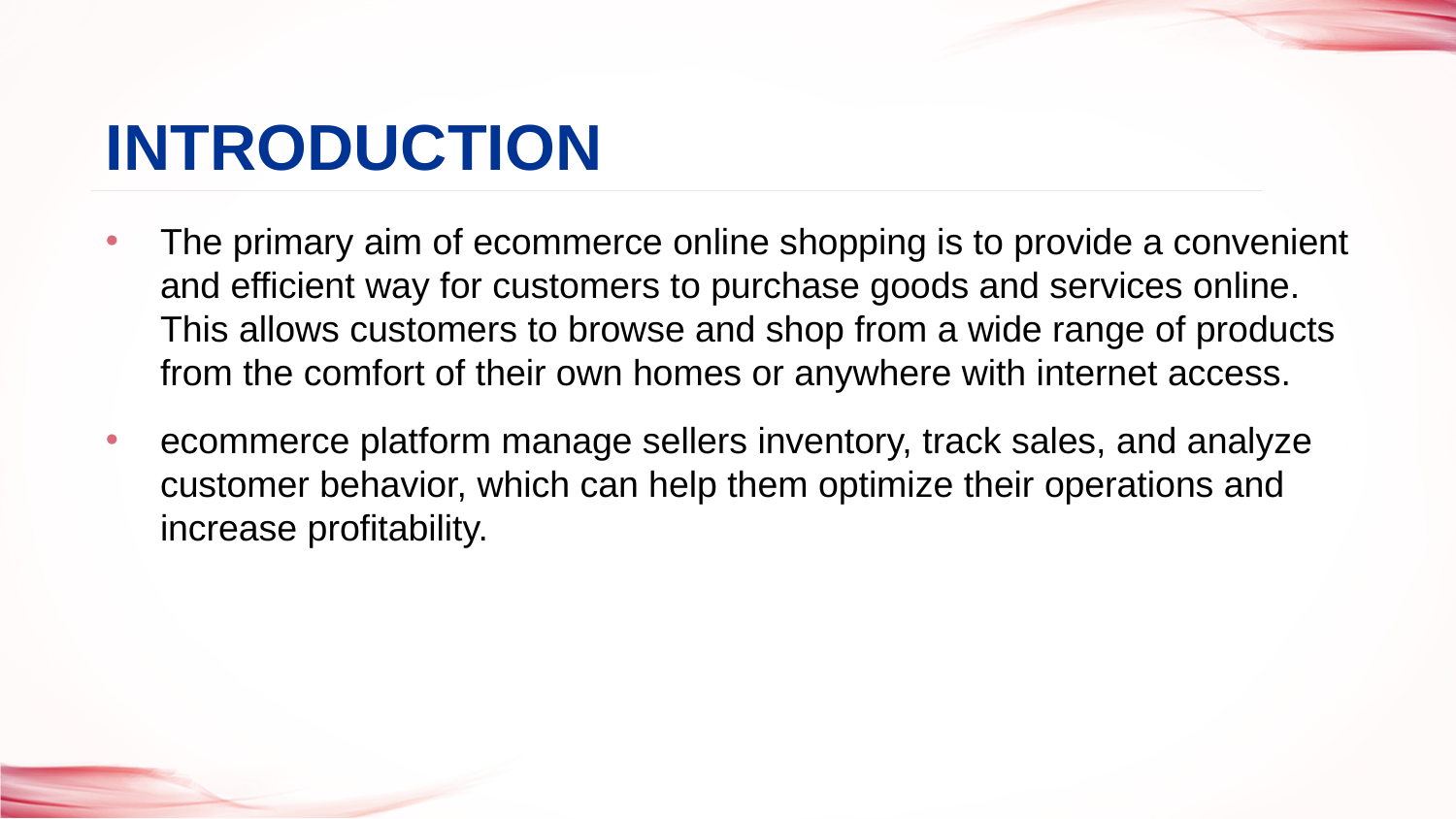

Introduction
# The primary aim of ecommerce online shopping is to provide a convenient and efficient way for customers to purchase goods and services online. This allows customers to browse and shop from a wide range of products from the comfort of their own homes or anywhere with internet access.
ecommerce platform manage sellers inventory, track sales, and analyze customer behavior, which can help them optimize their operations and increase profitability.